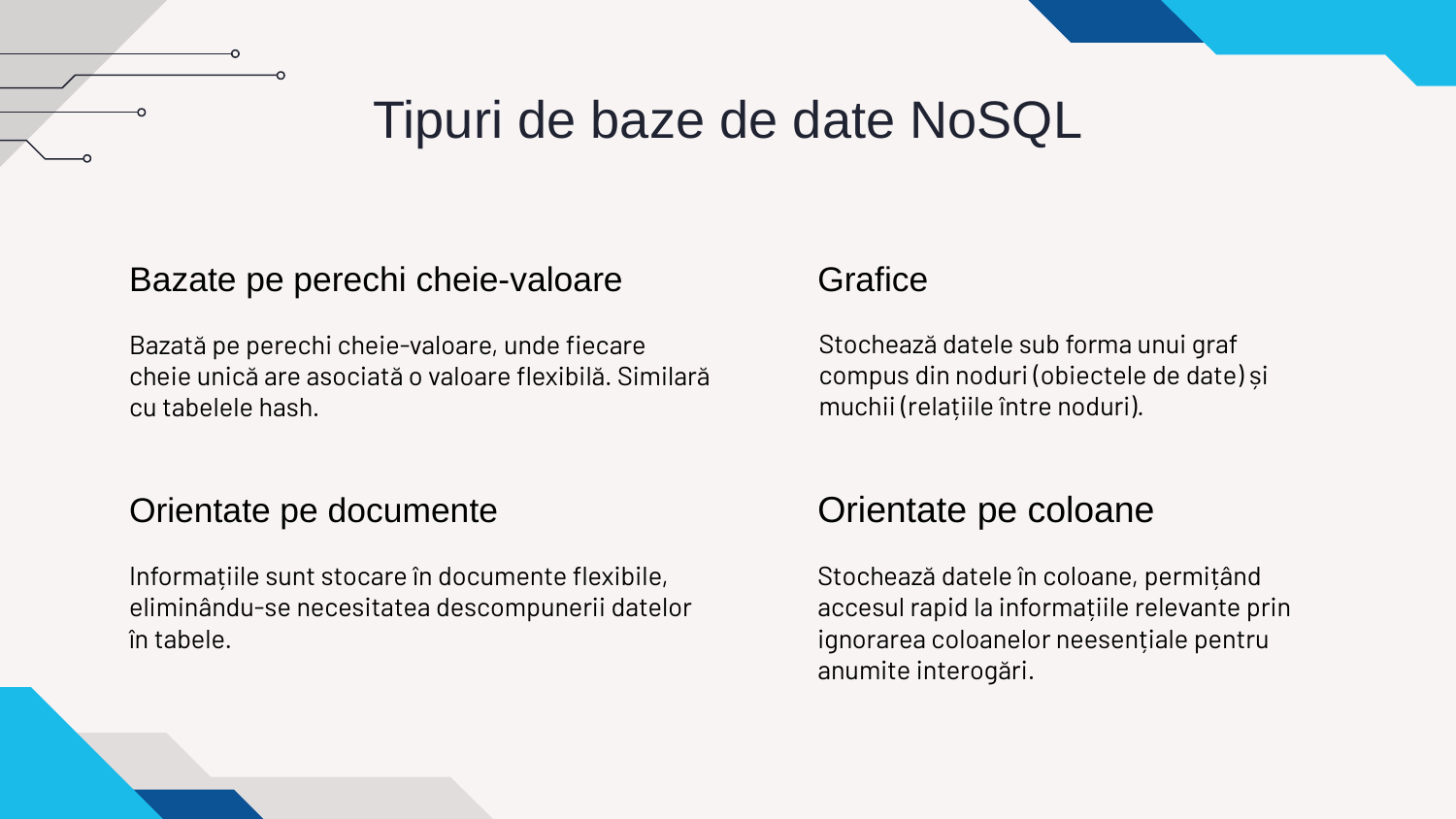

# Tipuri de baze de date NoSQL
Bazate pe perechi cheie-valoare
Grafice
Stochează datele sub forma unui graf compus din noduri (obiectele de date) și muchii (relațiile între noduri).
Bazată pe perechi cheie-valoare, unde fiecare cheie unică are asociată o valoare flexibilă. Similară cu tabelele hash.
Orientate pe documente
Orientate pe coloane
Informațiile sunt stocare în documente flexibile, eliminându-se necesitatea descompunerii datelor în tabele.
Stochează datele în coloane, permițând accesul rapid la informațiile relevante prin ignorarea coloanelor neesențiale pentru anumite interogări.